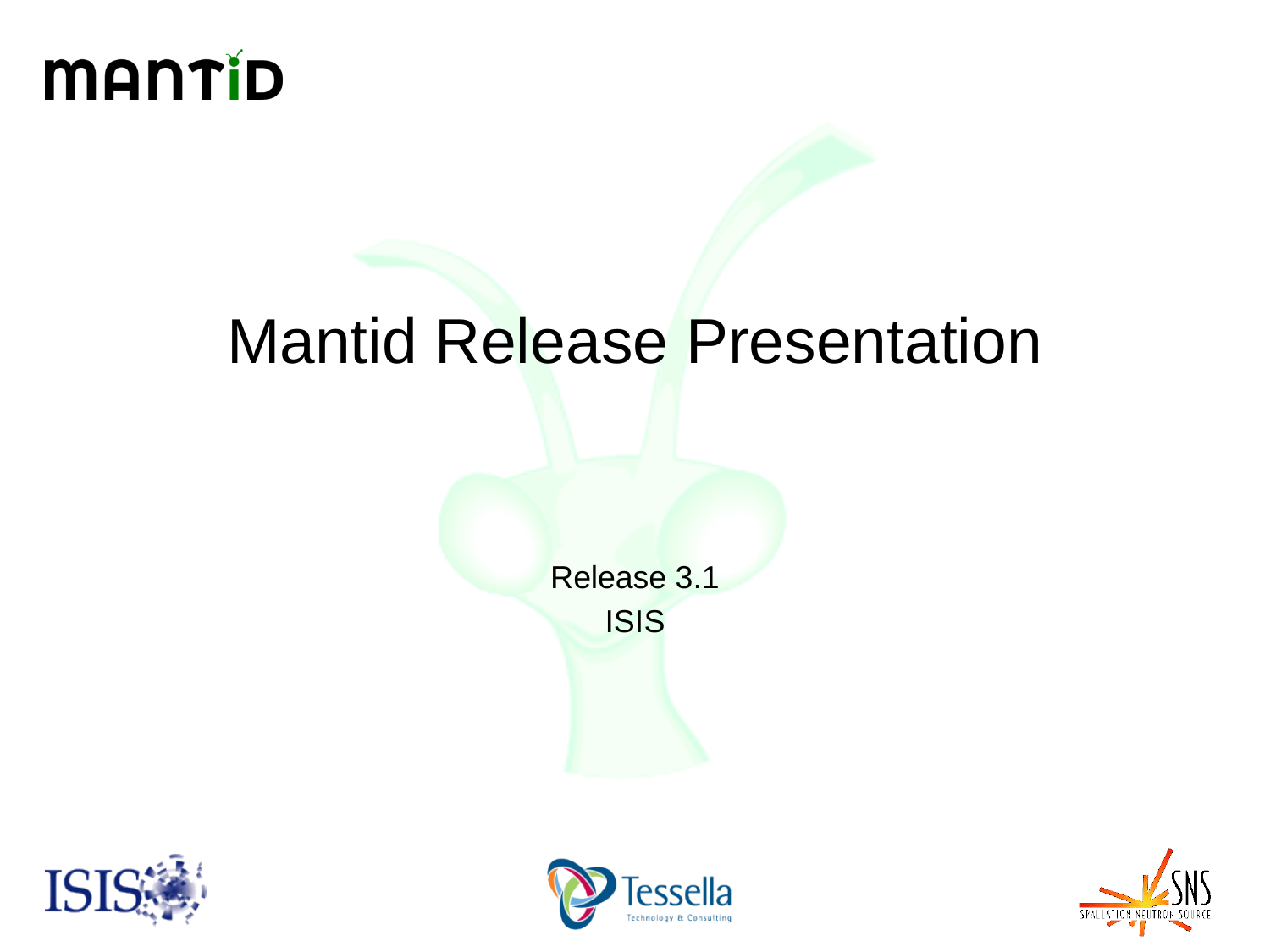

# Mantid Release Presentation
Release 3.1
ISIS